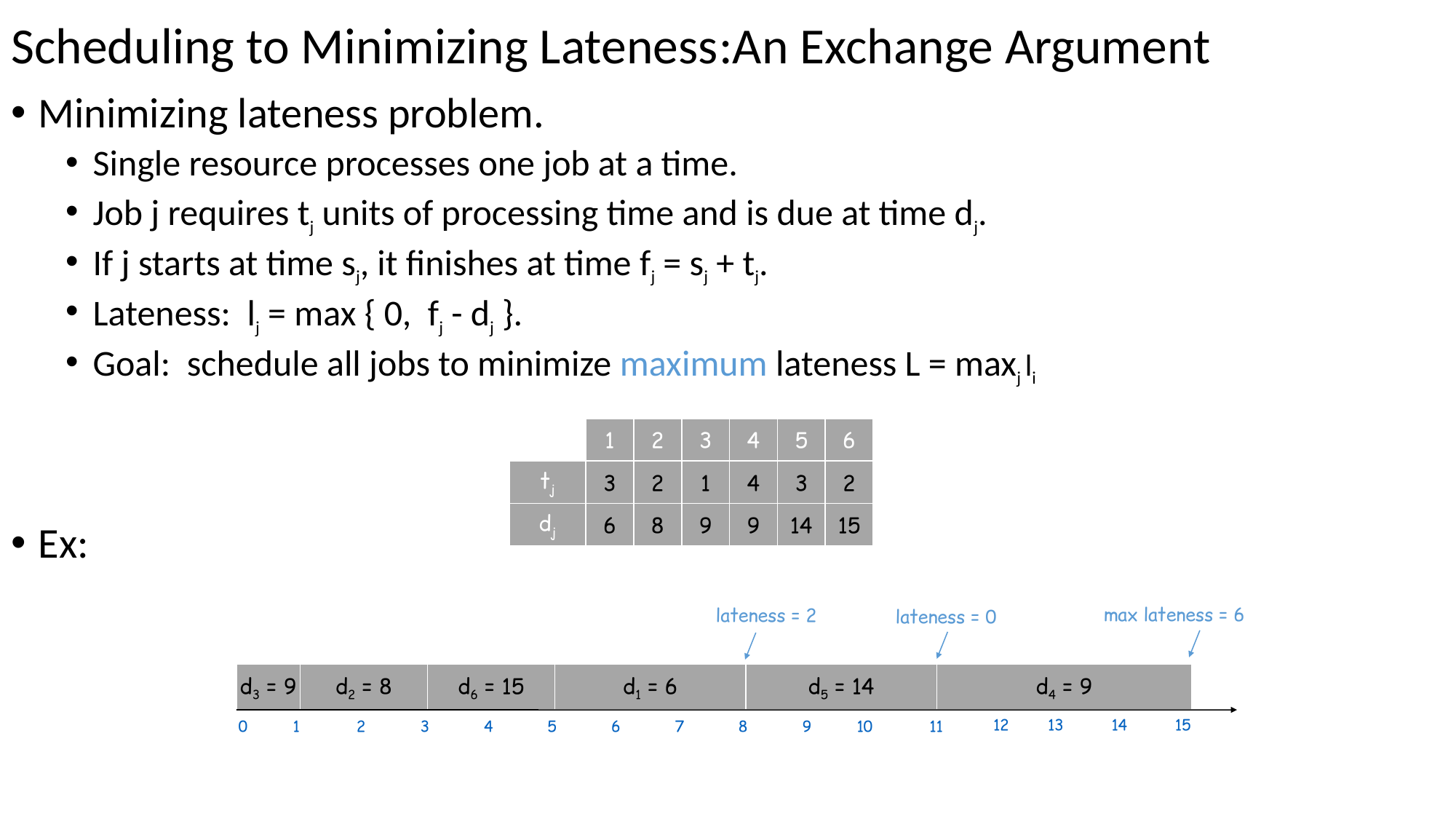

# Scheduling to Minimizing Lateness:An Exchange Argument
Minimizing lateness problem.
Single resource processes one job at a time.
Job j requires tj units of processing time and is due at time dj.
If j starts at time sj, it finishes at time fj = sj + tj.
Lateness:  lj = max { 0,  fj - dj }.
Goal:  schedule all jobs to minimize maximum lateness L = maxj li

Ex:
1
2
3
4
5
6
tj
3
2
1
4
3
2
dj
6
8
9
9
14
15
max lateness = 6
lateness = 2
lateness = 0

d3 = 9
d2 = 8
d6 = 15
d1 = 6
d5 = 14
d4 = 9

12
13
14
15
0
1
2
3
4
5
6
7
8
9
10
11
30